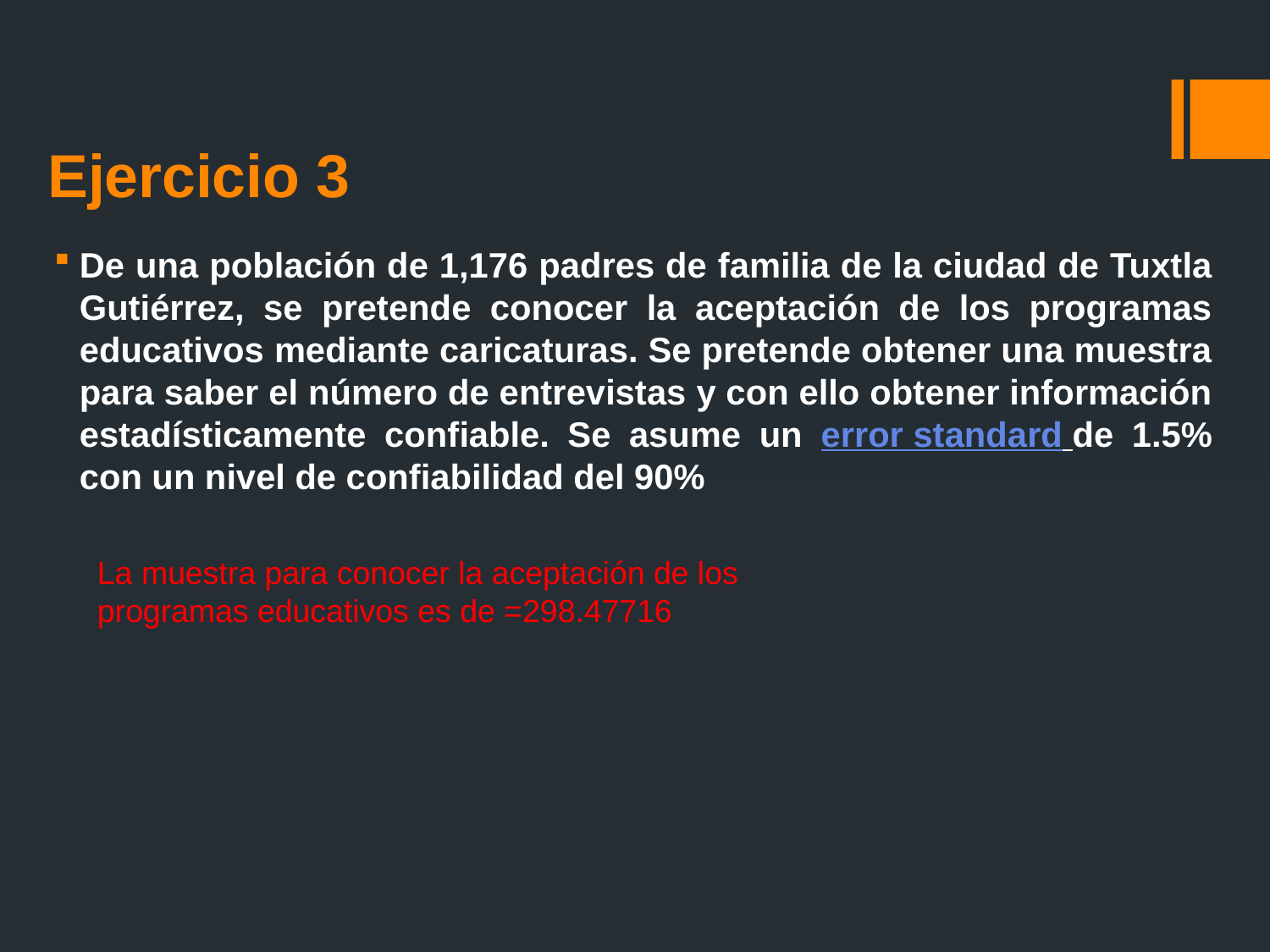

# Ejercicio 3
De una población de 1,176 padres de familia de la ciudad de Tuxtla Gutiérrez, se pretende conocer la aceptación de los programas educativos mediante caricaturas. Se pretende obtener una muestra para saber el número de entrevistas y con ello obtener información estadísticamente confiable. Se asume un error standard de 1.5% con un nivel de confiabilidad del 90%

La muestra para conocer la aceptación de los programas educativos es de =298.47716